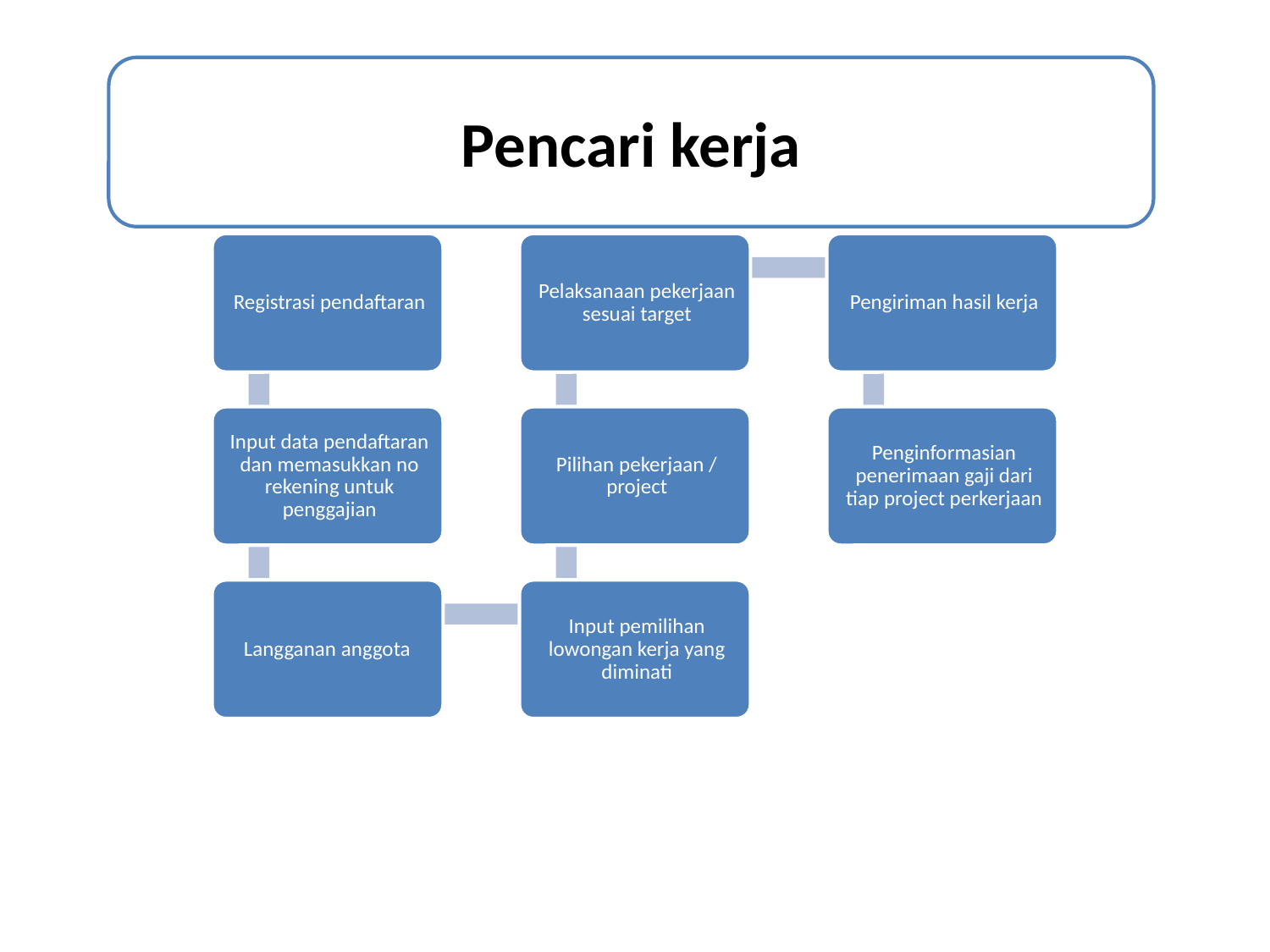

Pencari kerja
Registrasi pendaftaran
Input data pendaftaran dan memasukkan no rekening untuk penggajian
Langganan anggota
Input pemilihan lowongan kerja yang diminati
Pilihan pekerjaan / project
Pelaksanaan pekerjaan sesuai target
Pengiriman hasil kerja
Penginformasian penerimaan gaji dari tiap project perkerjaan